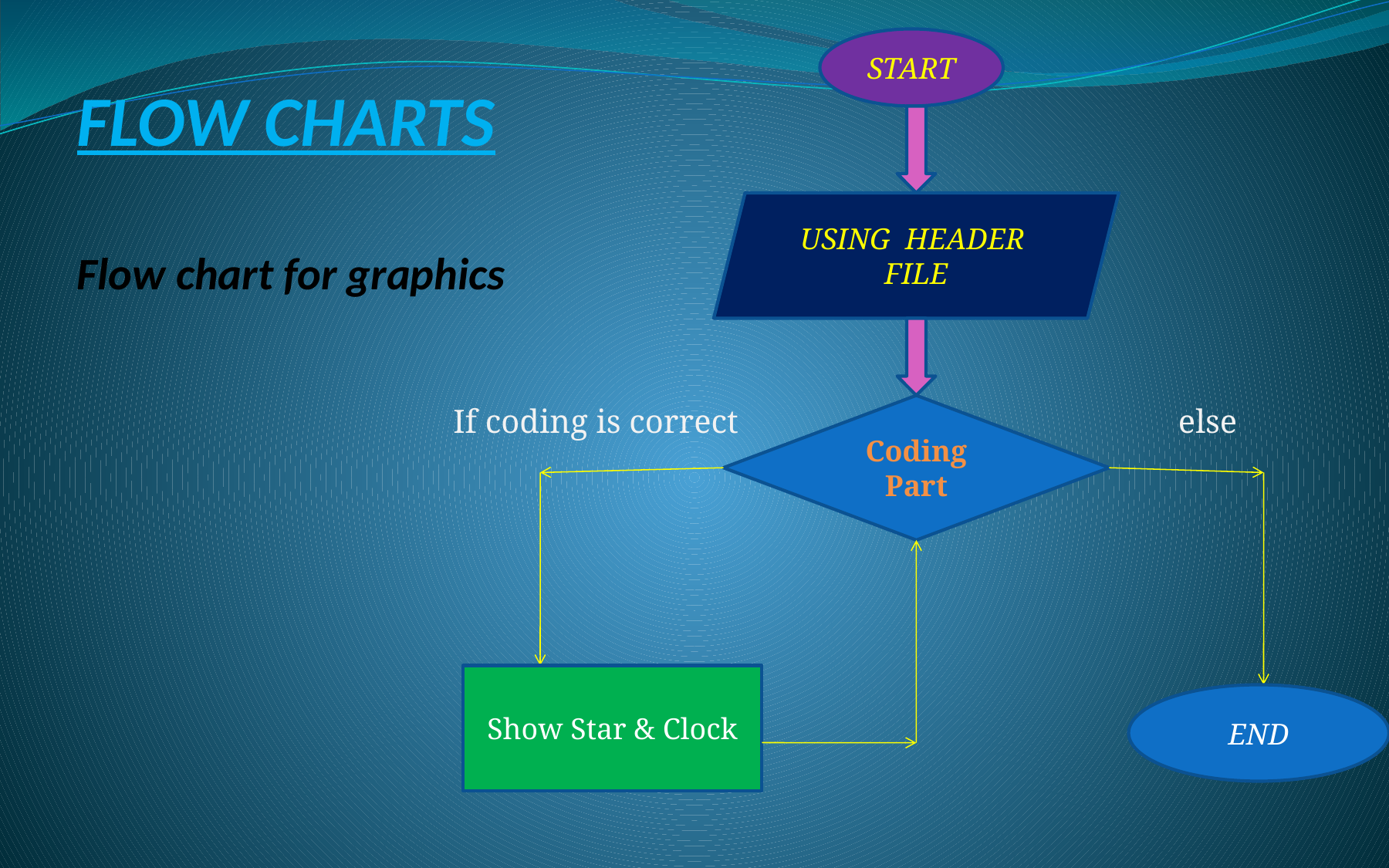

START
# FLOW CHARTS Flow chart for graphics

USING  HEADER  FILE

If coding is correct                                                     else
Coding Part
Show Star & Clock
END